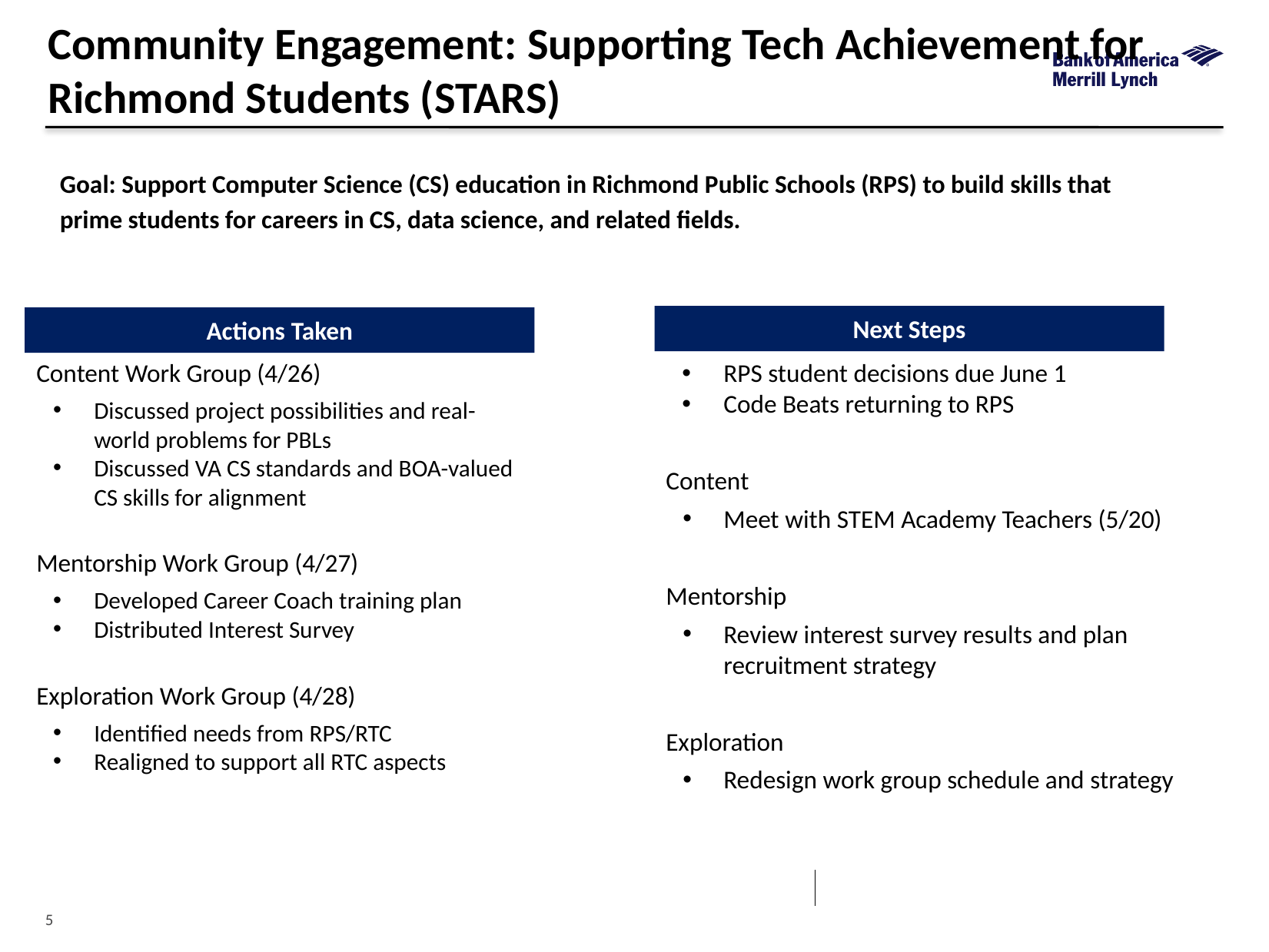

Community Engagement: Supporting Tech Achievement for Richmond Students (STARS)
Goal: Support Computer Science (CS) education in Richmond Public Schools (RPS) to build skills that prime students for careers in CS, data science, and related fields.
Next Steps
Actions Taken
Content Work Group (4/26)
Discussed project possibilities and real-world problems for PBLs
Discussed VA CS standards and BOA-valued CS skills for alignment

Mentorship Work Group (4/27)
Developed Career Coach training plan
Distributed Interest Survey

Exploration Work Group (4/28)
Identified needs from RPS/RTC
Realigned to support all RTC aspects
RPS student decisions due June 1
Code Beats returning to RPS

Content
Meet with STEM Academy Teachers (5/20)

Mentorship
Review interest survey results and plan recruitment strategy

Exploration
Redesign work group schedule and strategy